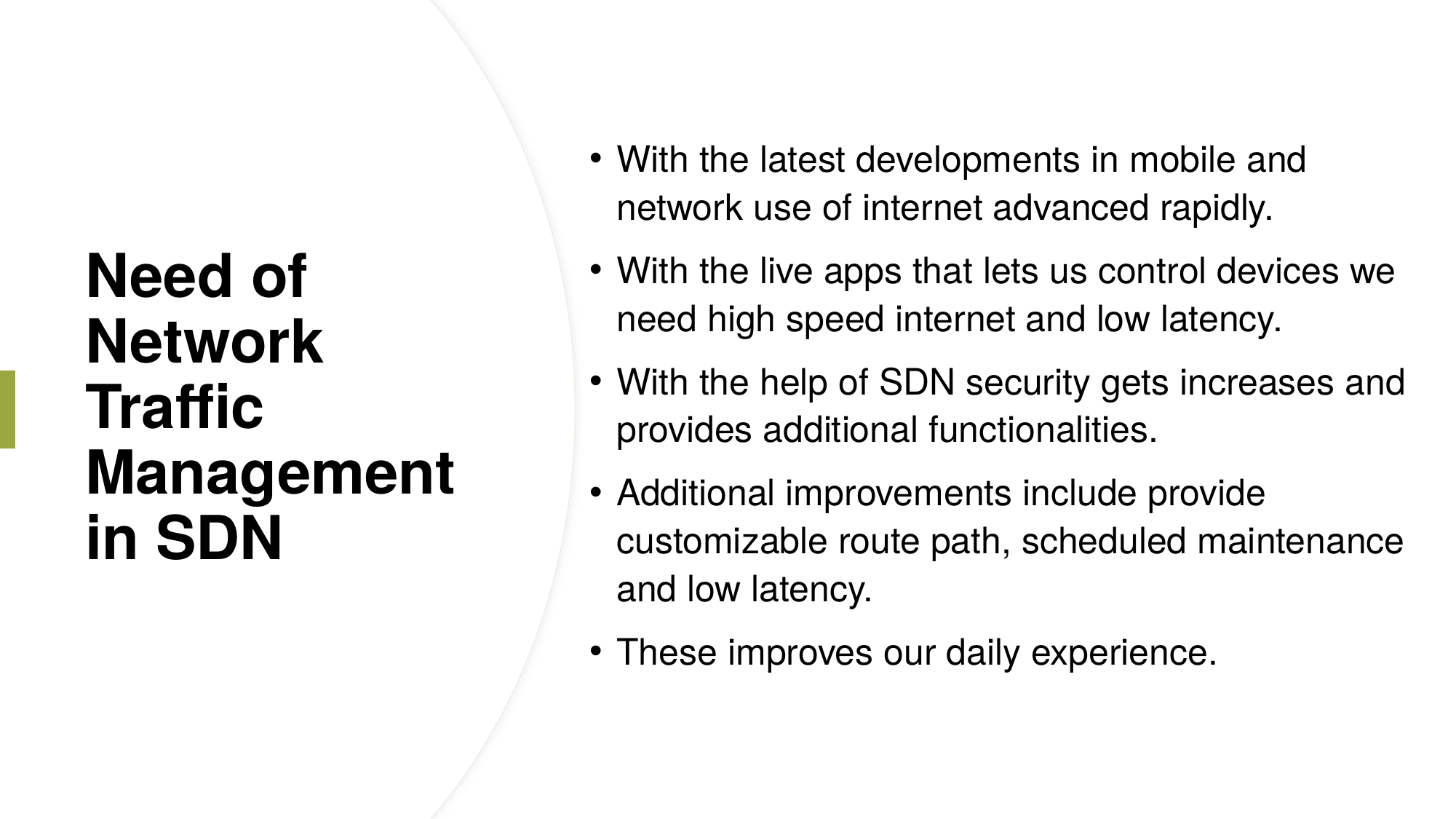

With the latest developments in mobile and network use of internet advanced rapidly.
With the live apps that lets us control devices we need high speed internet and low latency.
With the help of SDN security gets increases and provides additional functionalities.
Additional improvements include provide customizable route path, scheduled maintenance and low latency.
These improves our daily experience.
# Need of Network Traffic Management in SDN